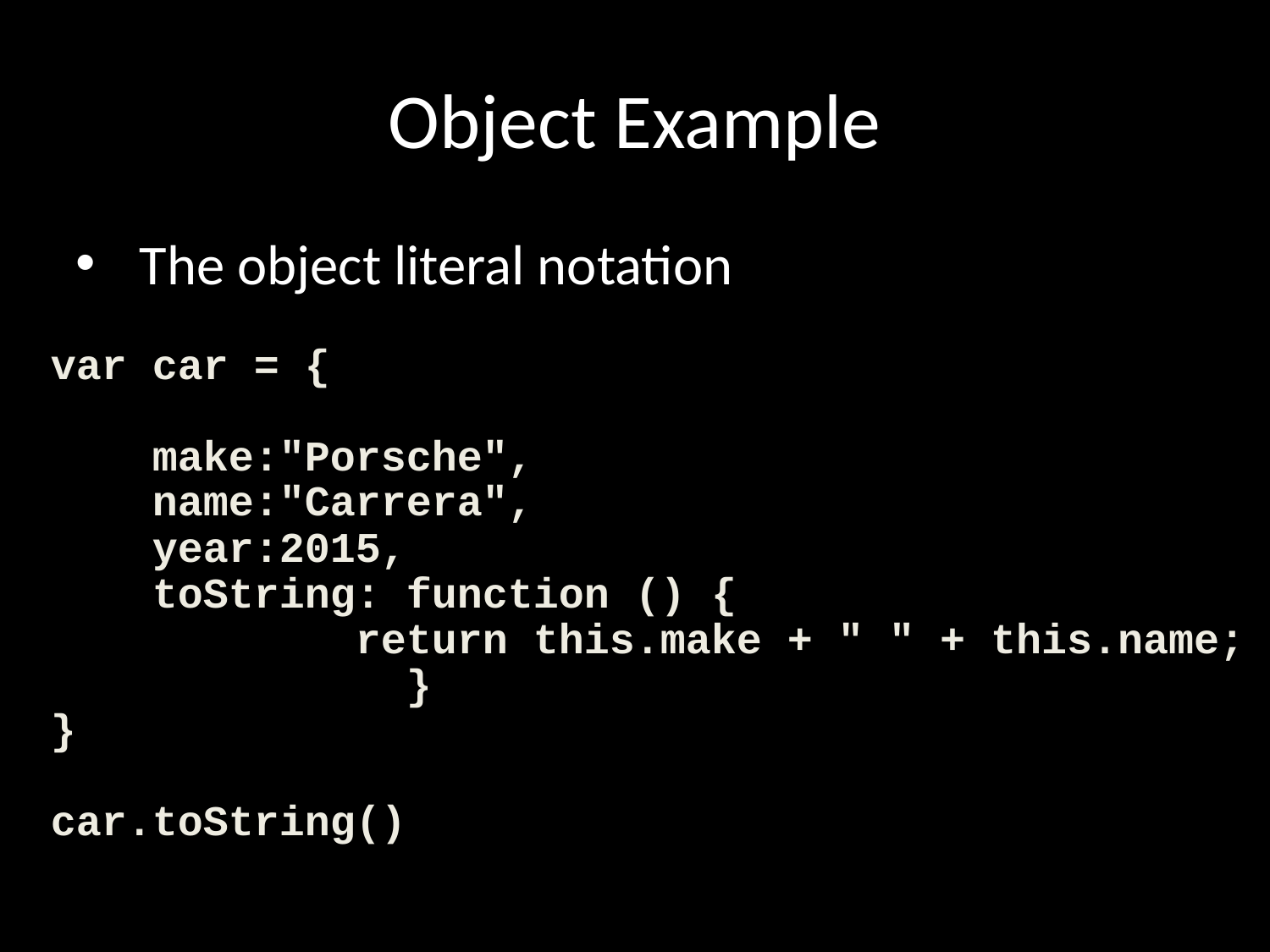

Object Example
The object literal notation

var car = {

    make:"Porsche",
    name:"Carrera",
    year:2015,
    toString: function () {
            return this.make + " " + this.name;
              }
}

car.toString()